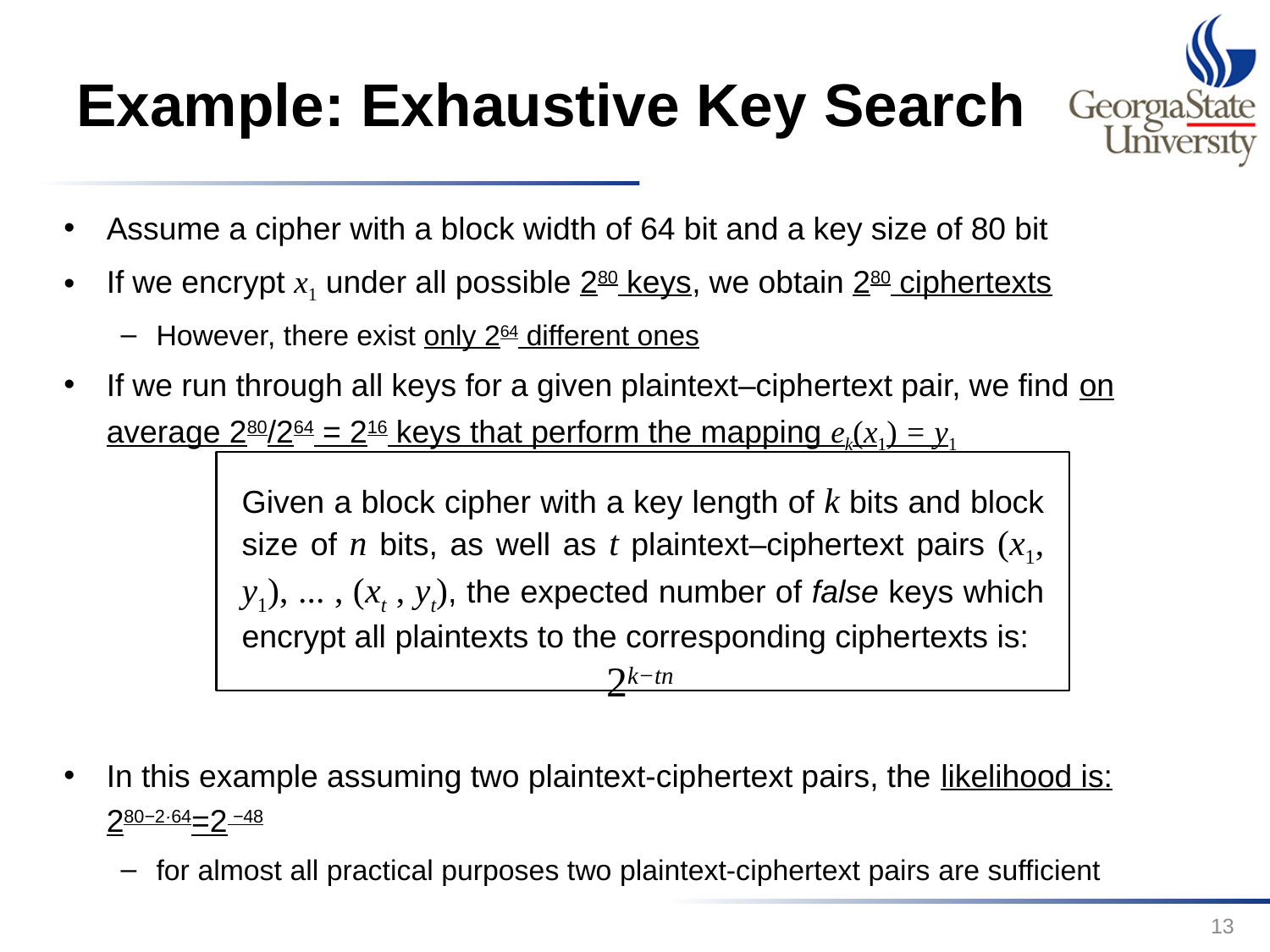

# Example: Exhaustive Key Search
Assume a cipher with a block width of 64 bit and a key size of 80 bit
If we encrypt x1 under all possible 280 keys, we obtain 280 ciphertexts
However, there exist only 264 different ones
If we run through all keys for a given plaintext–ciphertext pair, we find on average 280/264 = 216 keys that perform the mapping ek(x1) = y1

In this example assuming two plaintext-ciphertext pairs, the likelihood is: 280−2·64=2 −48
for almost all practical purposes two plaintext-ciphertext pairs are sufficient

Given a block cipher with a key length of k bits and block size of n bits, as well as t plaintext–ciphertext pairs (x1, y1), ... , (xt , yt), the expected number of false keys which encrypt all plaintexts to the corresponding ciphertexts is:
                                         2k−tn
13